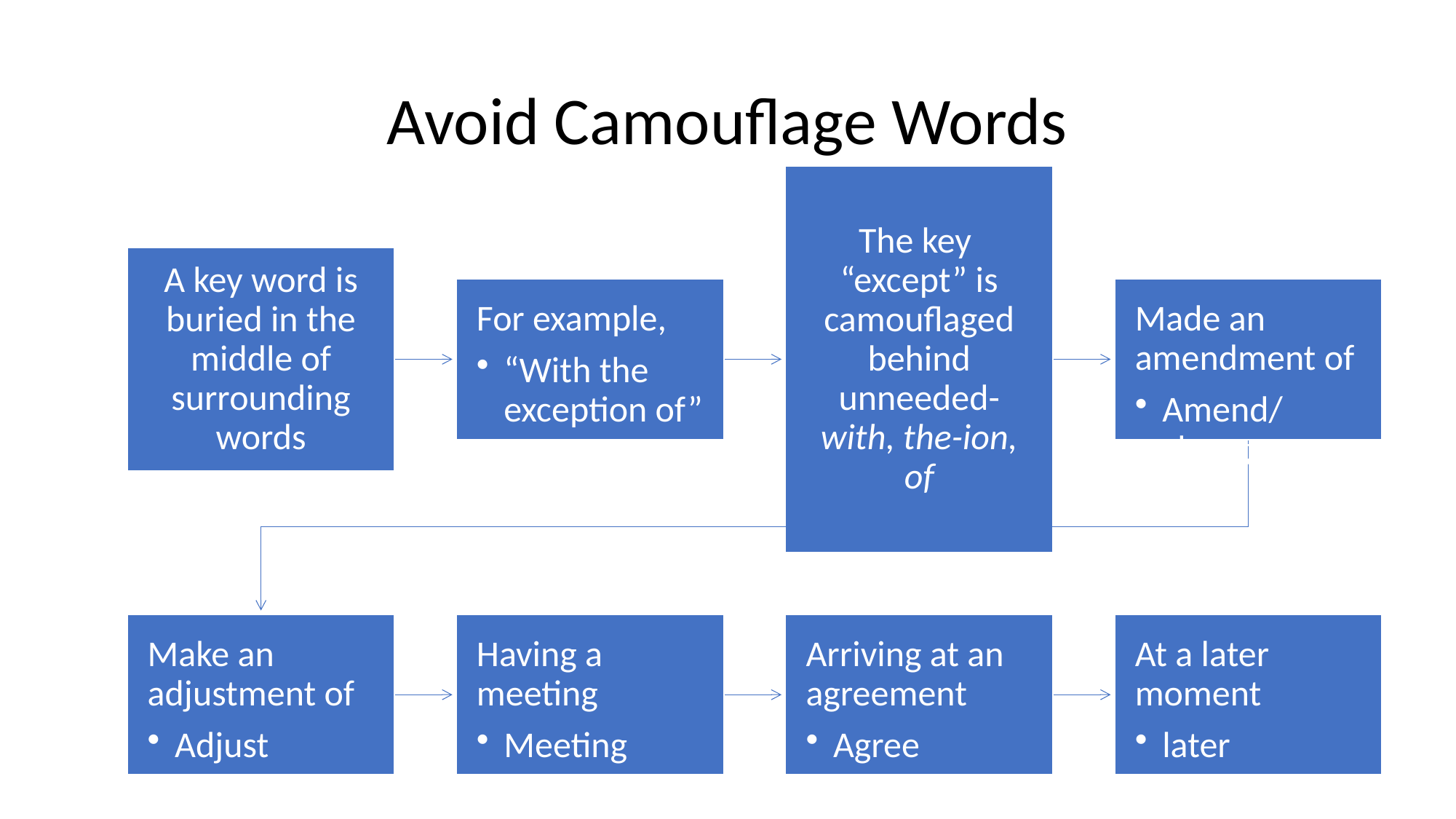

# Avoid Camouflage Words

A key word is buried in the middle of surrounding words

For example,
“With the exception of”

The key  “except” is camouflaged behind unneeded-with, the-ion, of

Made an amendment of
Amend/ change

Make an adjustment of
Adjust

Having a meeting
Meeting

Arriving at an agreement
Agree
At a later moment
later